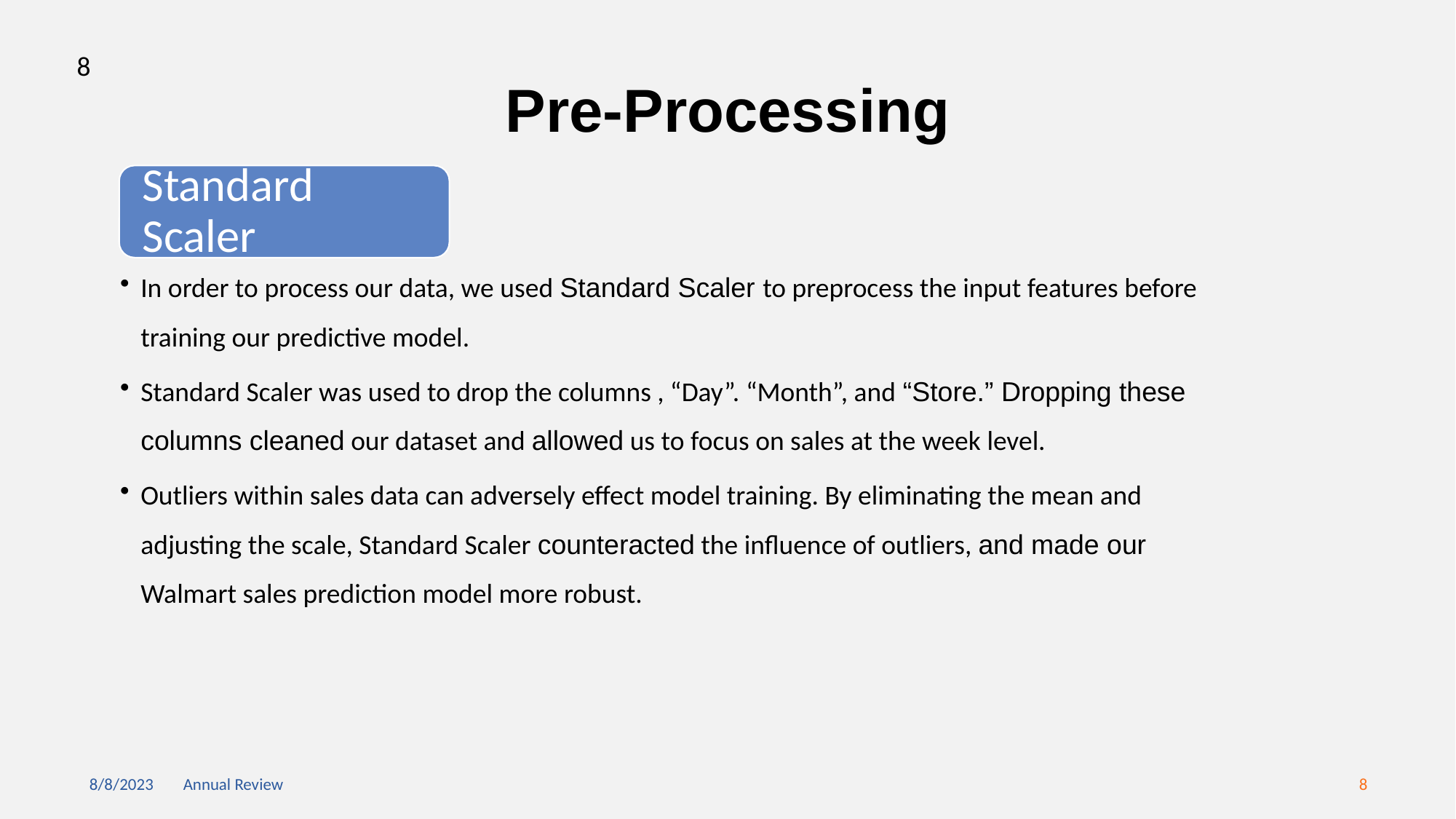

8
# Pre-Processing
Standard Scaler

In order to process our data, we used Standard Scaler to preprocess the input features before training our predictive model.
Standard Scaler was used to drop the columns , “Day”. “Month”, and “Store.” Dropping these columns cleaned our dataset and allowed us to focus on sales at the week level.
Outliers within sales data can adversely effect model training. By eliminating the mean and adjusting the scale, Standard Scaler counteracted the influence of outliers, and made our Walmart sales prediction model more robust.